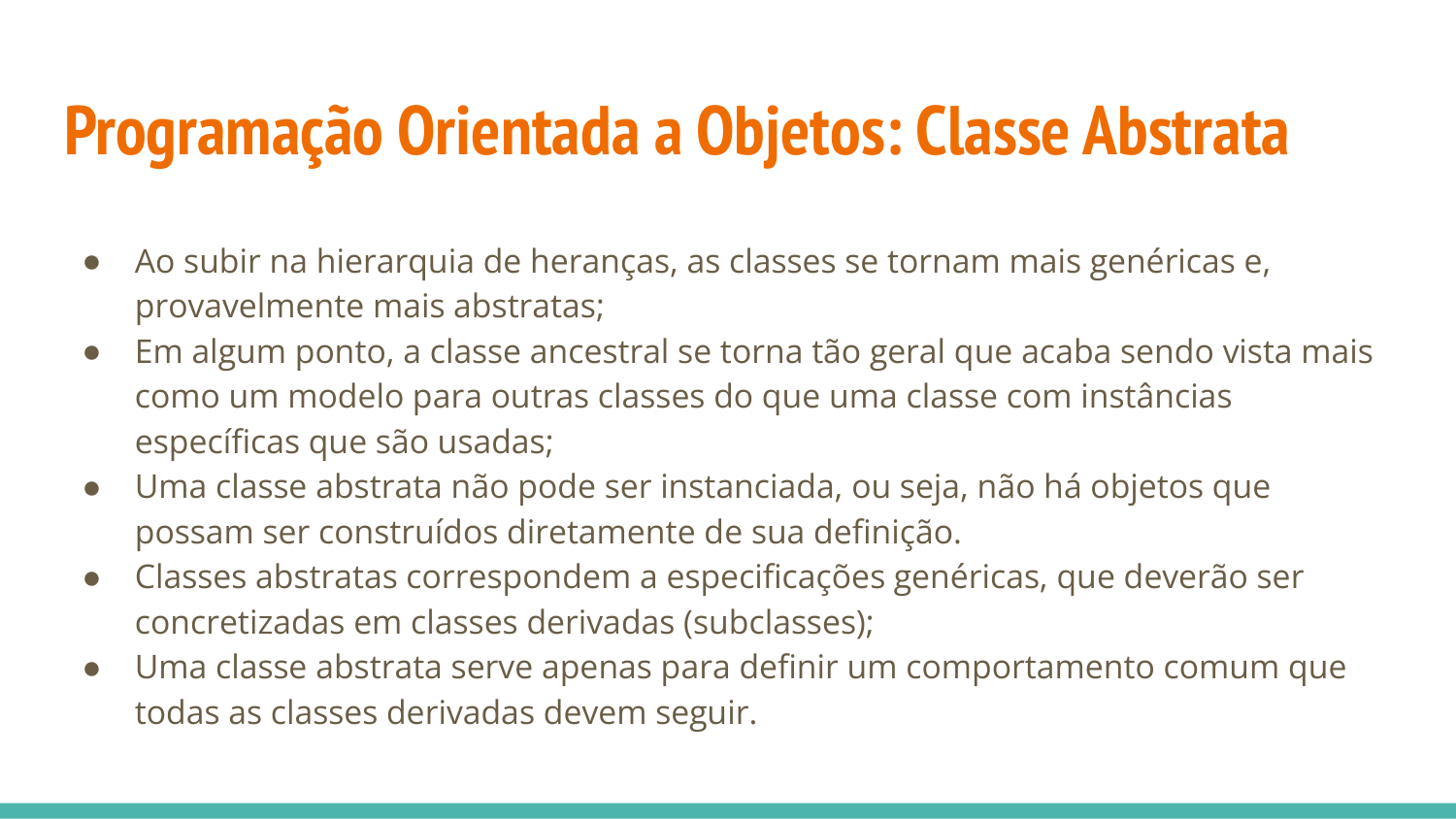

# Programação Orientada a Objetos: Classe Abstrata
Ao subir na hierarquia de heranças, as classes se tornam mais genéricas e, provavelmente mais abstratas;
Em algum ponto, a classe ancestral se torna tão geral que acaba sendo vista mais como um modelo para outras classes do que uma classe com instâncias específicas que são usadas;
Uma classe abstrata não pode ser instanciada, ou seja, não há objetos que possam ser construídos diretamente de sua definição.
Classes abstratas correspondem a especificações genéricas, que deverão ser concretizadas em classes derivadas (subclasses);
Uma classe abstrata serve apenas para definir um comportamento comum que todas as classes derivadas devem seguir.